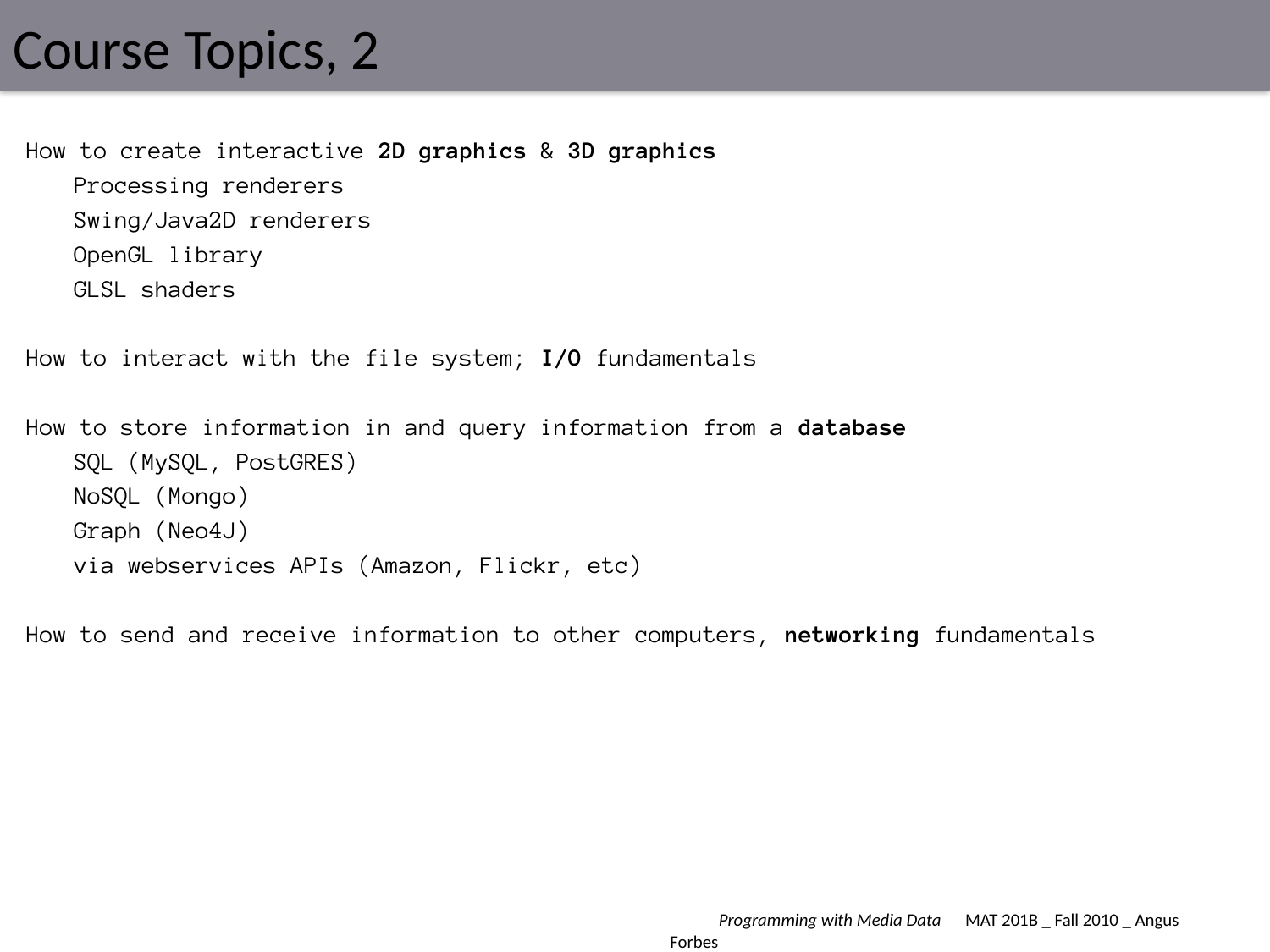

# Course Topics, 2

How to create interactive 2D graphics & 3D graphics
	Processing renderers
	Swing/Java2D renderers
	OpenGL library
	GLSL shaders

How to interact with the file system; I/O fundamentals

How to store information in and query information from a database
	SQL (MySQL, PostGRES)
	NoSQL (Mongo)
	Graph (Neo4J)
	via webservices APIs (Amazon, Flickr, etc)

How to send and receive information to other computers, networking fundamentals